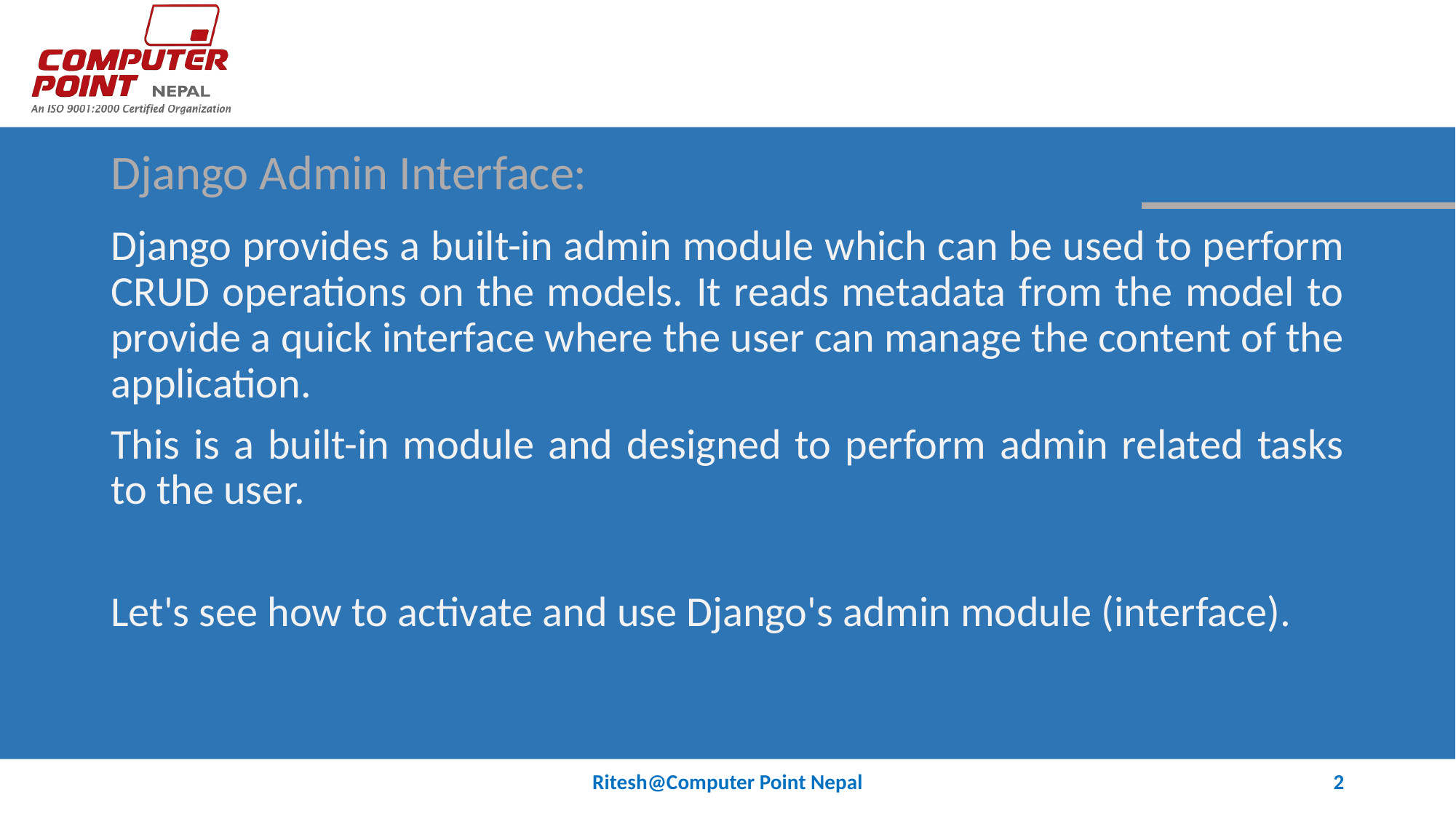

# Django Admin Interface:
Django provides a built-in admin module which can be used to perform CRUD operations on the models. It reads metadata from the model to provide a quick interface where the user can manage the content of the application.
This is a built-in module and designed to perform admin related tasks to the user.

Let's see how to activate and use Django's admin module (interface).

Ritesh@Computer Point Nepal

2